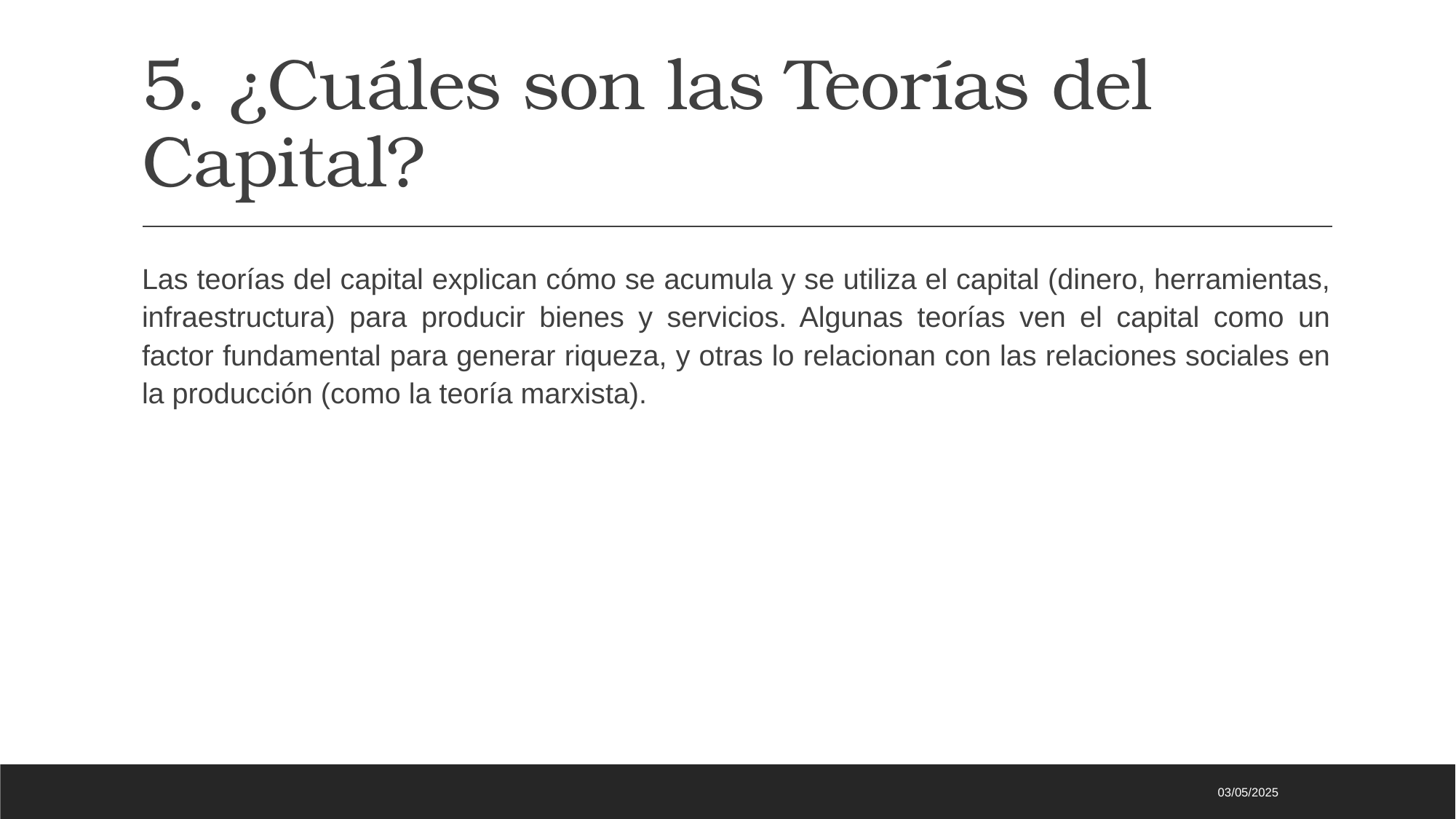

# 5. ¿Cuáles son las Teorías del Capital?
Las teorías del capital explican cómo se acumula y se utiliza el capital (dinero, herramientas, infraestructura) para producir bienes y servicios. Algunas teorías ven el capital como un factor fundamental para generar riqueza, y otras lo relacionan con las relaciones sociales en la producción (como la teoría marxista).
03/05/2025